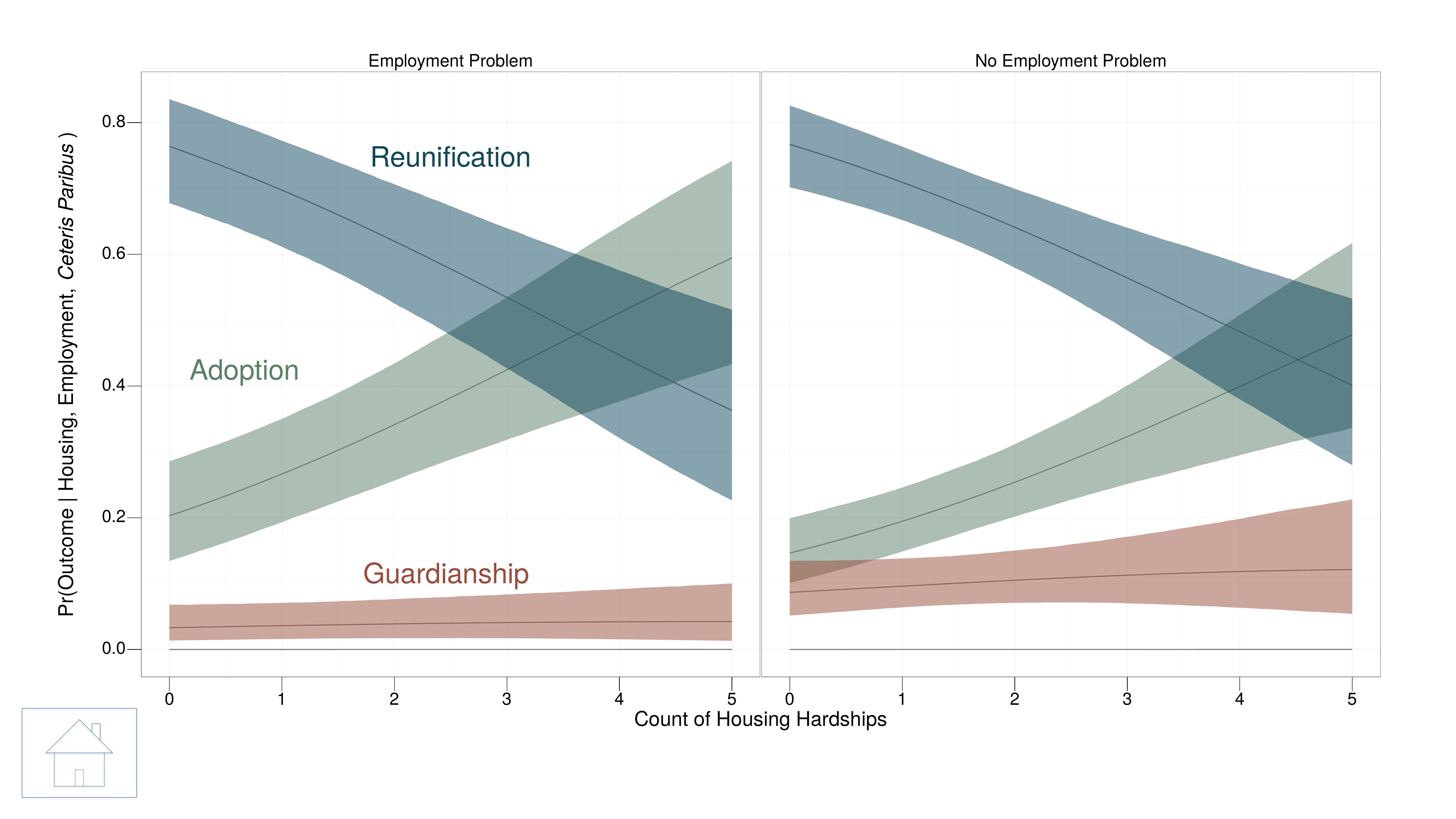

Employment Problem
No Employment Problem

0.8
)

Reunification

Ceteris Paribus

0.6

Adoption
0.4

Pr(Outcome | Housing, Employment,

0.2

Guardianship

0.0

0
1
2
3
4
5
0
1
2
3
4
5
Count of Housing Hardships